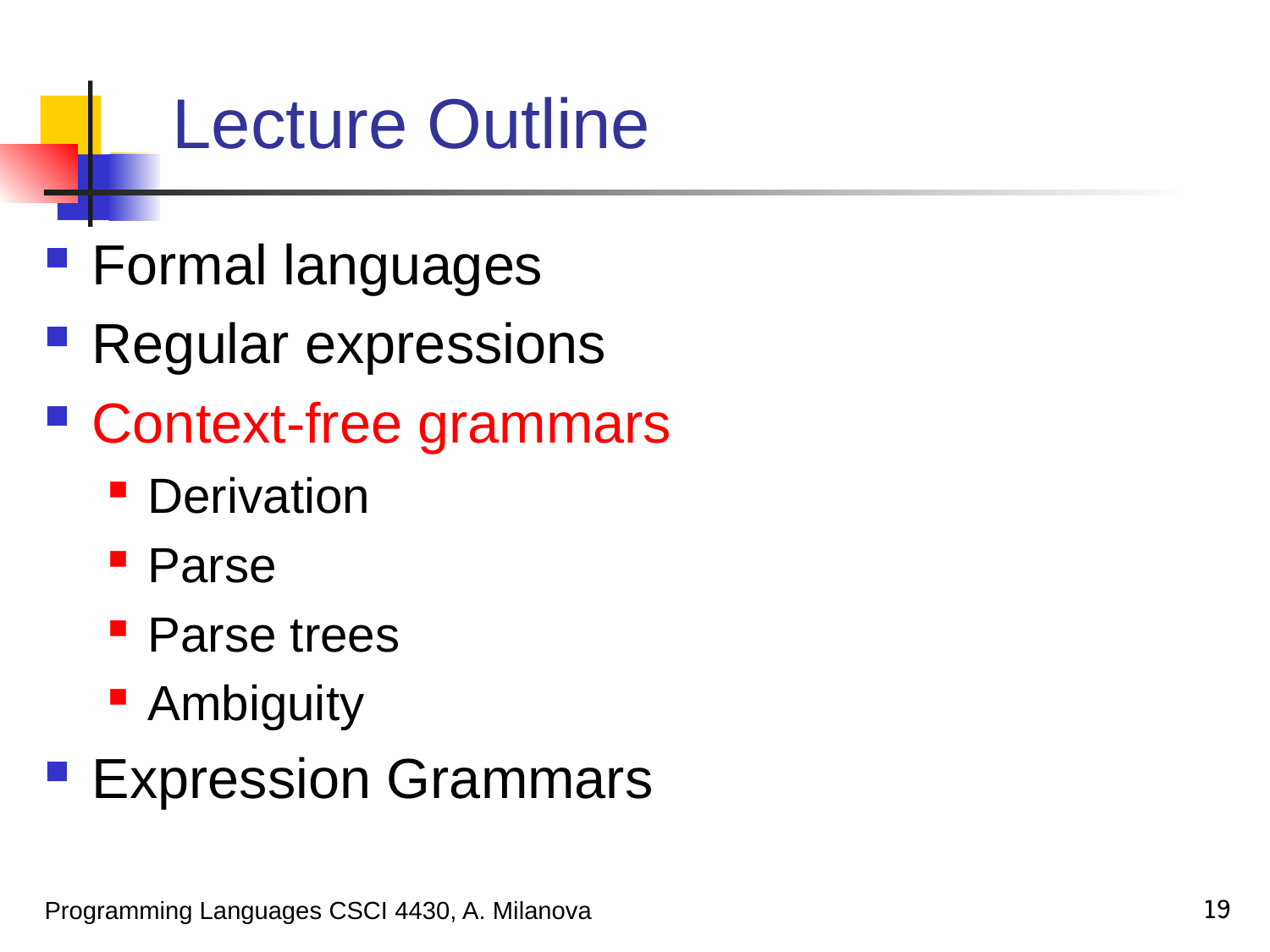

# Lecture Outline
Formal languages
Regular expressions
Context-free grammars
Derivation
Parse
Parse trees
Ambiguity
Expression Grammars
19
Programming Languages CSCI 4430, A. Milanova